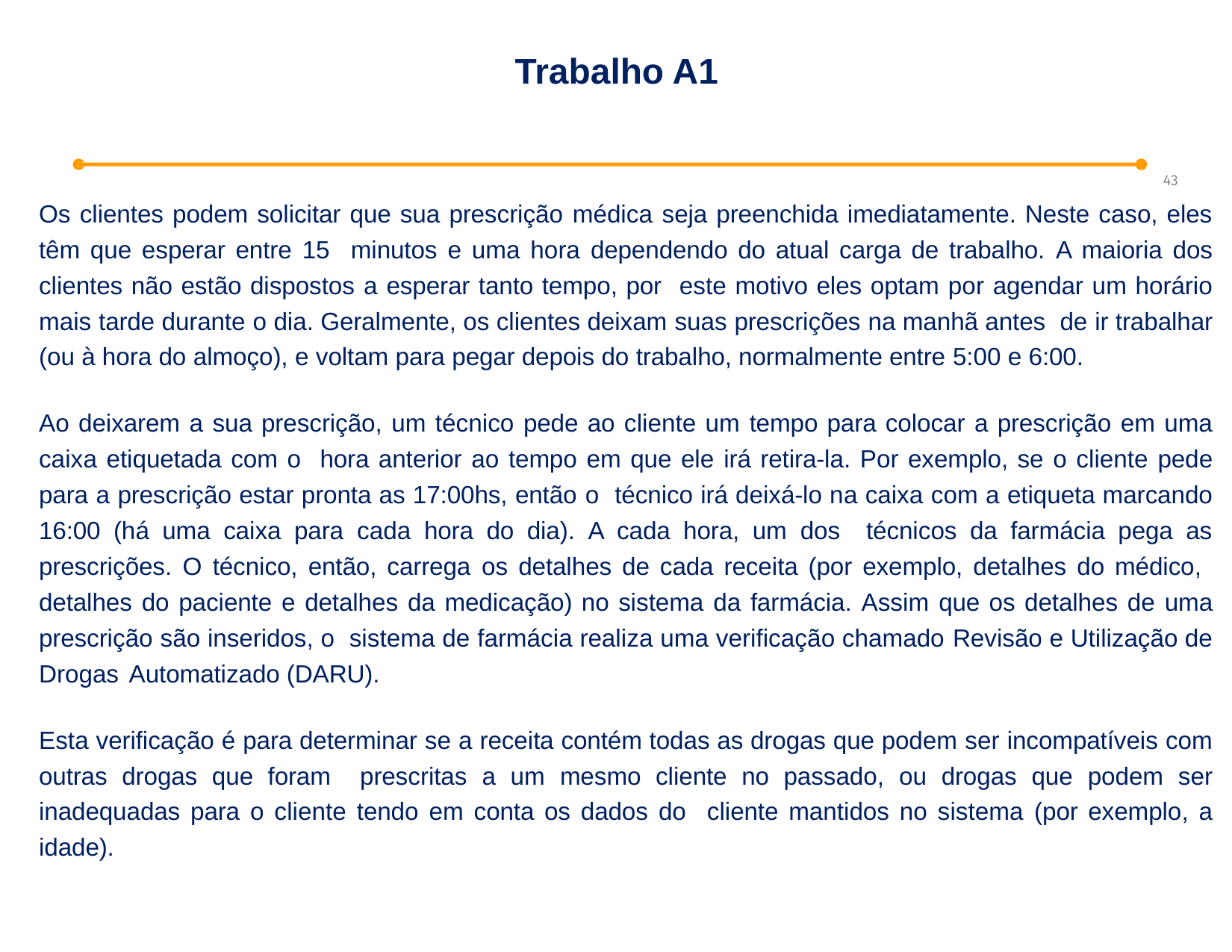

# Trabalho A1
43
Os clientes podem solicitar que sua prescrição médica seja preenchida imediatamente. Neste caso, eles têm que esperar entre 15  minutos e uma hora dependendo do atual carga de trabalho. A maioria dos clientes não estão dispostos a esperar tanto tempo, por  este motivo eles optam por agendar um horário mais tarde durante o dia. Geralmente, os clientes deixam suas prescrições na manhã antes  de ir trabalhar (ou à hora do almoço), e voltam para pegar depois do trabalho, normalmente entre 5:00 e 6:00.

Ao deixarem a sua prescrição, um técnico pede ao cliente um tempo para colocar a prescrição em uma caixa etiquetada com o  hora anterior ao tempo em que ele irá retira-la. Por exemplo, se o cliente pede para a prescrição estar pronta as 17:00hs, então o  técnico irá deixá-lo na caixa com a etiqueta marcando 16:00 (há uma caixa para cada hora do dia). A cada hora, um dos  técnicos da farmácia pega as prescrições. O técnico, então, carrega os detalhes de cada receita (por exemplo, detalhes do médico,  detalhes do paciente e detalhes da medicação) no sistema da farmácia. Assim que os detalhes de uma prescrição são inseridos, o  sistema de farmácia realiza uma verificação chamado Revisão e Utilização de Drogas  Automatizado (DARU).

Esta verificação é para determinar se a receita contém todas as drogas que podem ser incompatíveis com outras drogas que foram  prescritas a um mesmo cliente no passado, ou drogas que podem ser inadequadas para o cliente tendo em conta os dados do  cliente mantidos no sistema (por exemplo, a idade).